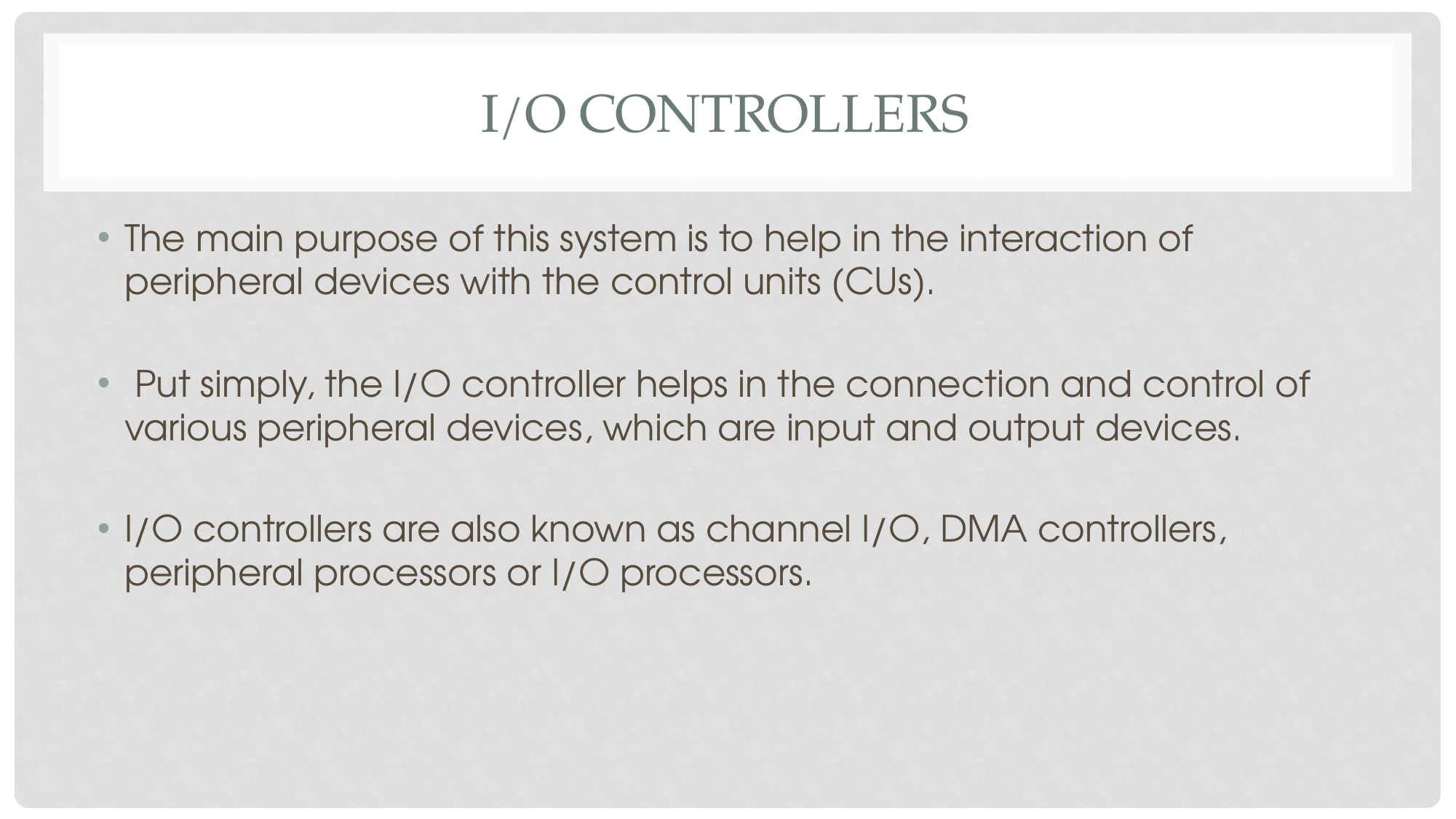

# I/O CONTROLLERS
The main purpose of this system is to help in the interaction of peripheral devices with the control units (CUs).

 Put simply, the I/O controller helps in the connection and control of various peripheral devices, which are input and output devices.

I/O controllers are also known as channel I/O, DMA controllers, peripheral processors or I/O processors.